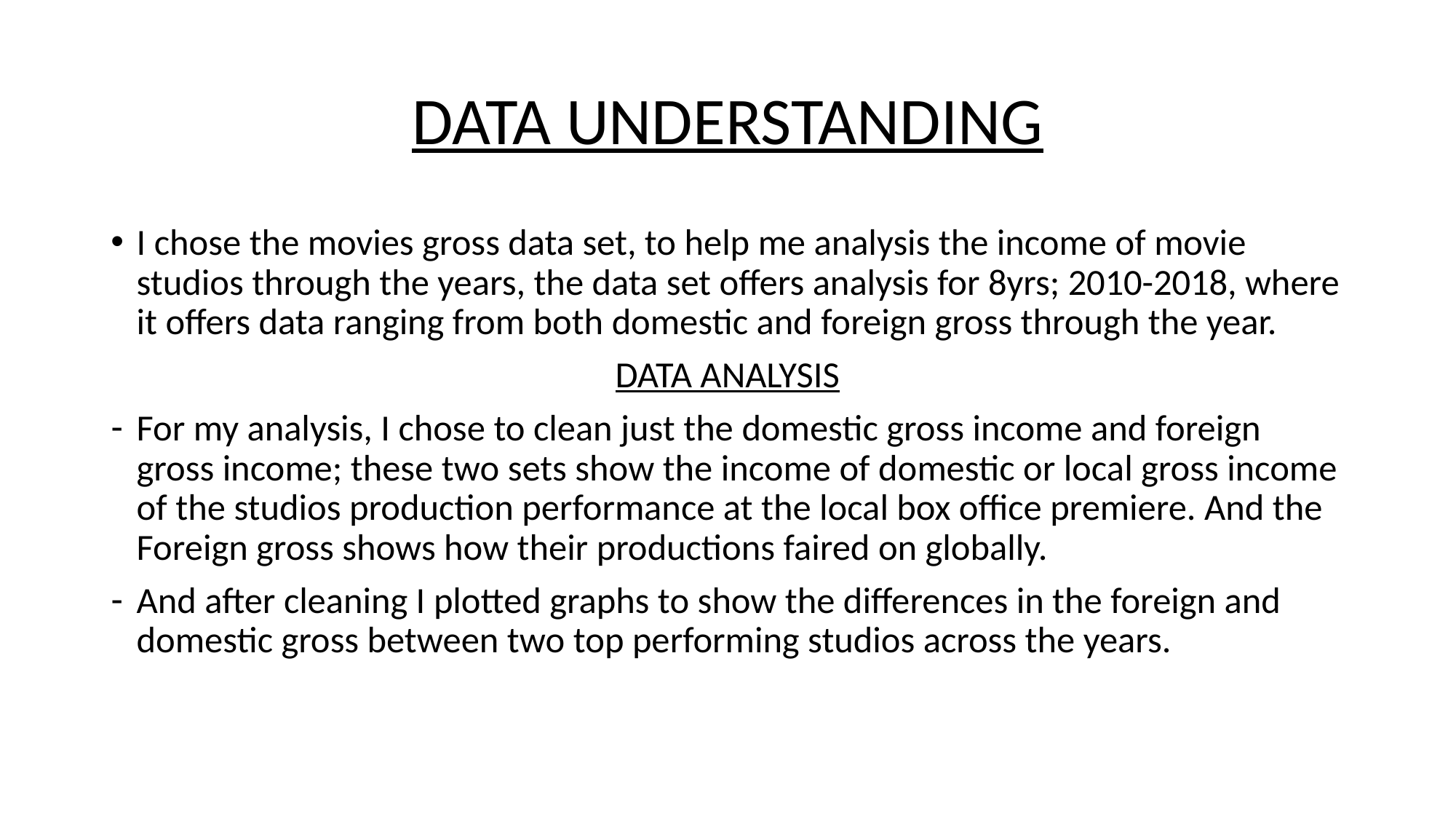

# DATA UNDERSTANDING
I chose the movies gross data set, to help me analysis the income of movie studios through the years, the data set offers analysis for 8yrs; 2010-2018, where it offers data ranging from both domestic and foreign gross through the year.
DATA ANALYSIS
For my analysis, I chose to clean just the domestic gross income and foreign gross income; these two sets show the income of domestic or local gross income of the studios production performance at the local box office premiere. And the Foreign gross shows how their productions faired on globally.
And after cleaning I plotted graphs to show the differences in the foreign and domestic gross between two top performing studios across the years.